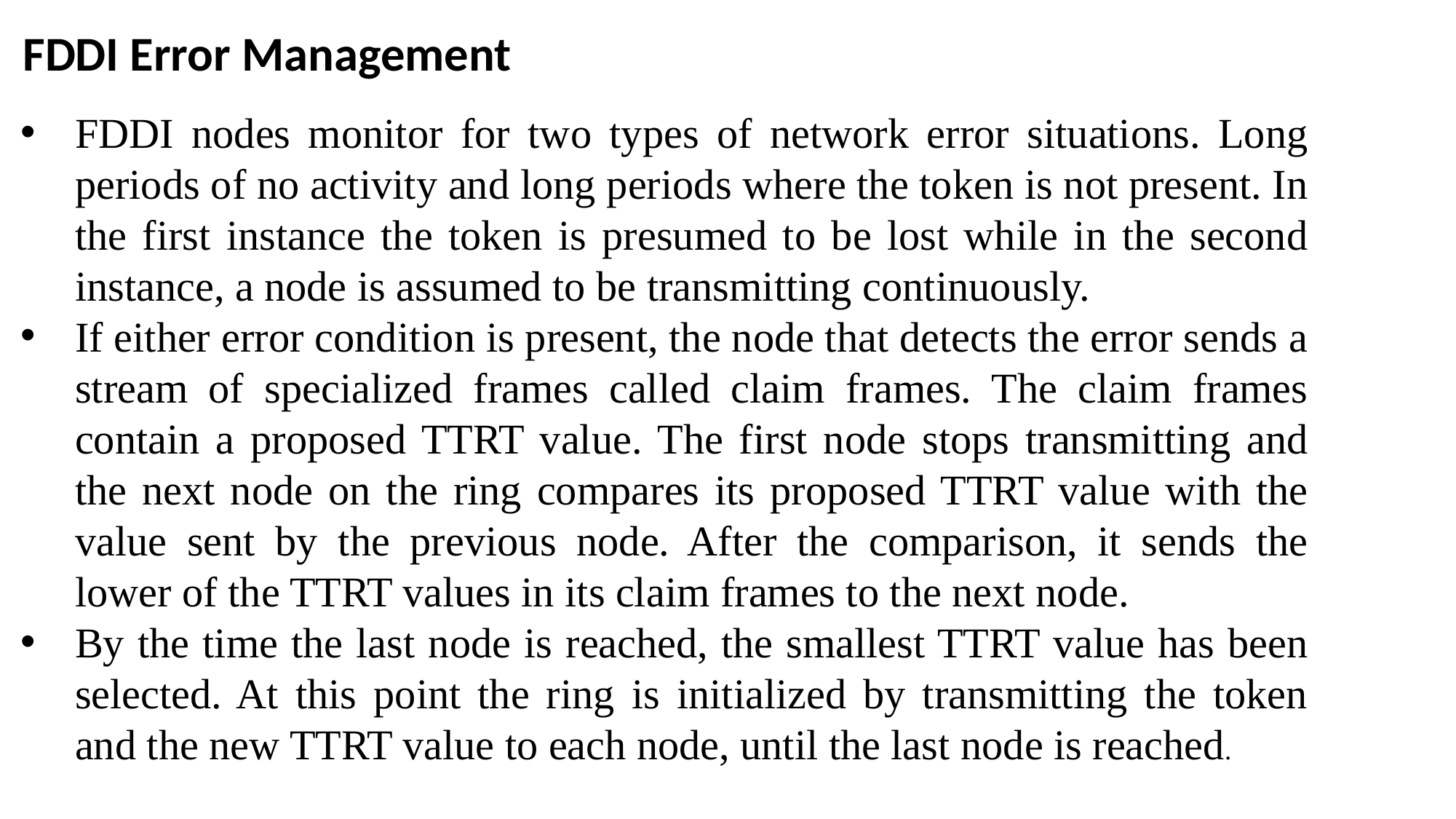

FDDI Error Management
FDDI nodes monitor for two types of network error situations. Long periods of no activity and long periods where the token is not present. In the first instance the token is presumed to be lost while in the second instance, a node is assumed to be transmitting continuously.
If either error condition is present, the node that detects the error sends a stream of specialized frames called claim frames. The claim frames contain a proposed TTRT value. The first node stops transmitting and the next node on the ring compares its proposed TTRT value with the value sent by the previous node. After the comparison, it sends the lower of the TTRT values in its claim frames to the next node.
By the time the last node is reached, the smallest TTRT value has been selected. At this point the ring is initialized by transmitting the token and the new TTRT value to each node, until the last node is reached.